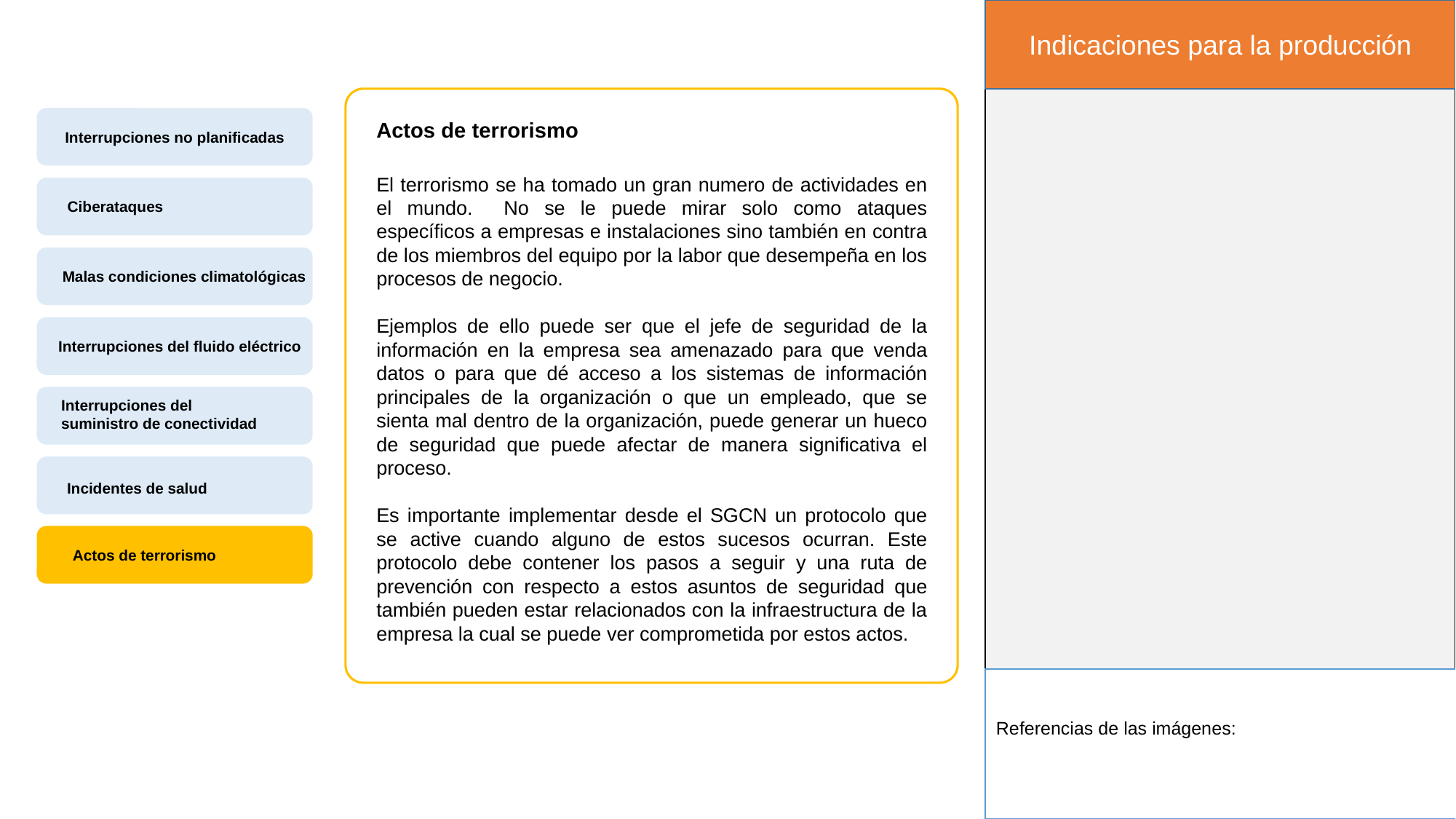

Indicaciones para la producción

Actos de terrorismo

El terrorismo se ha tomado un gran numero de actividades en el mundo.  No se le puede mirar solo como ataques específicos a empresas e instalaciones sino también en contra de los miembros del equipo por la labor que desempeña en los procesos de negocio.

Ejemplos de ello puede ser que el jefe de seguridad de la información en la empresa sea amenazado para que venda datos o para que dé acceso a los sistemas de información principales de la organización o que un empleado, que se sienta mal dentro de la organización, puede generar un hueco de seguridad que puede afectar de manera significativa el proceso.

Es importante implementar desde el SGCN un protocolo que se active cuando alguno de estos sucesos ocurran. Este protocolo debe contener los pasos a seguir y una ruta de prevención con respecto a estos asuntos de seguridad que también pueden estar relacionados con la infraestructura de la empresa la cual se puede ver comprometida por estos actos.

Interrupciones no planificadas

Ciberataques

Malas condiciones climatológicas

Interrupciones del fluido eléctrico

Interrupciones del suministro de conectividad

Incidentes de salud

Actos de terrorismo
Referencias de las imágenes: